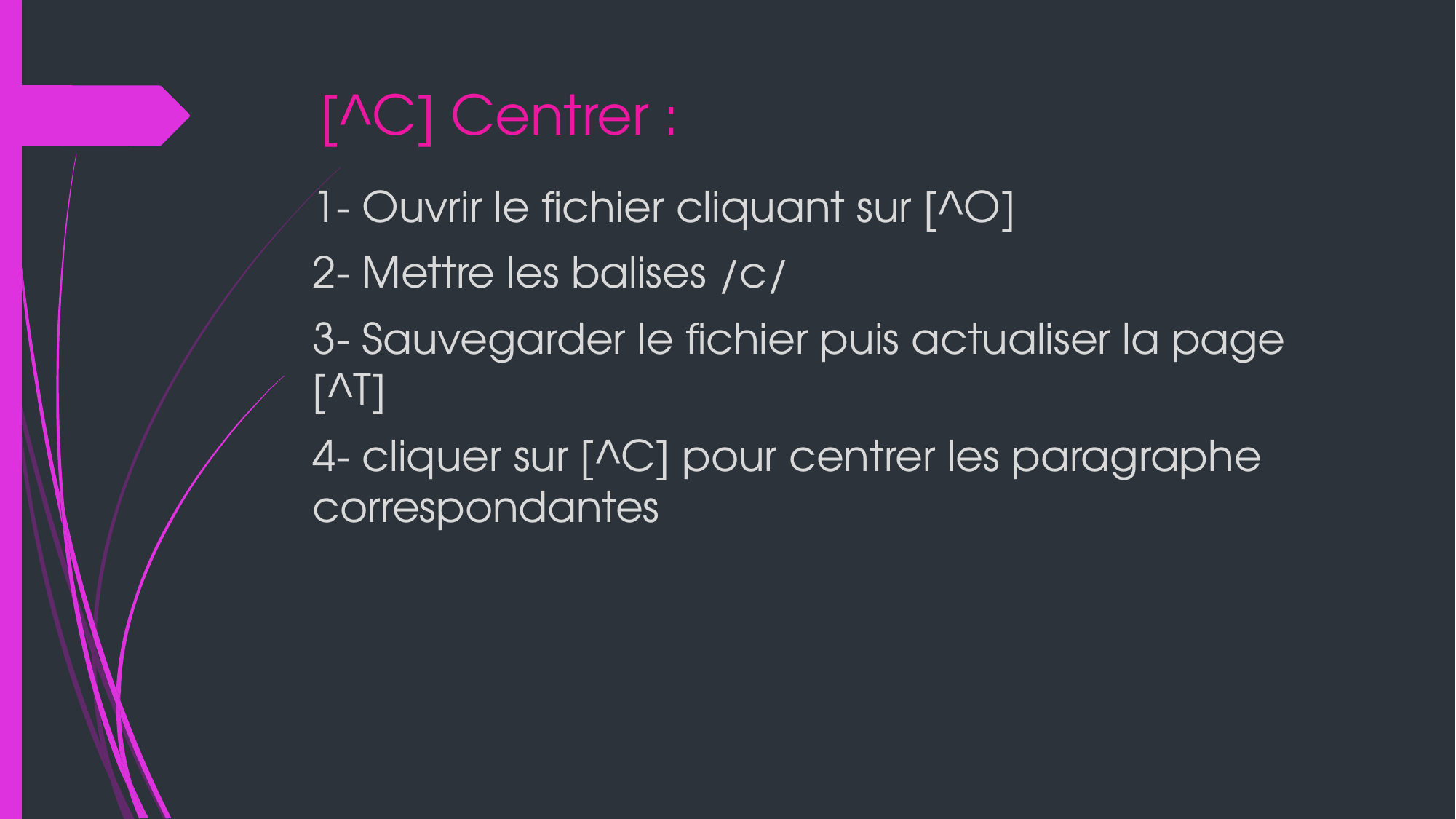

# [^C] Centrer :
1- Ouvrir le fichier cliquant sur [^O]
2- Mettre les balises /c/
3- Sauvegarder le fichier puis actualiser la page [^T]
4- cliquer sur [^C] pour centrer les paragraphe correspondantes